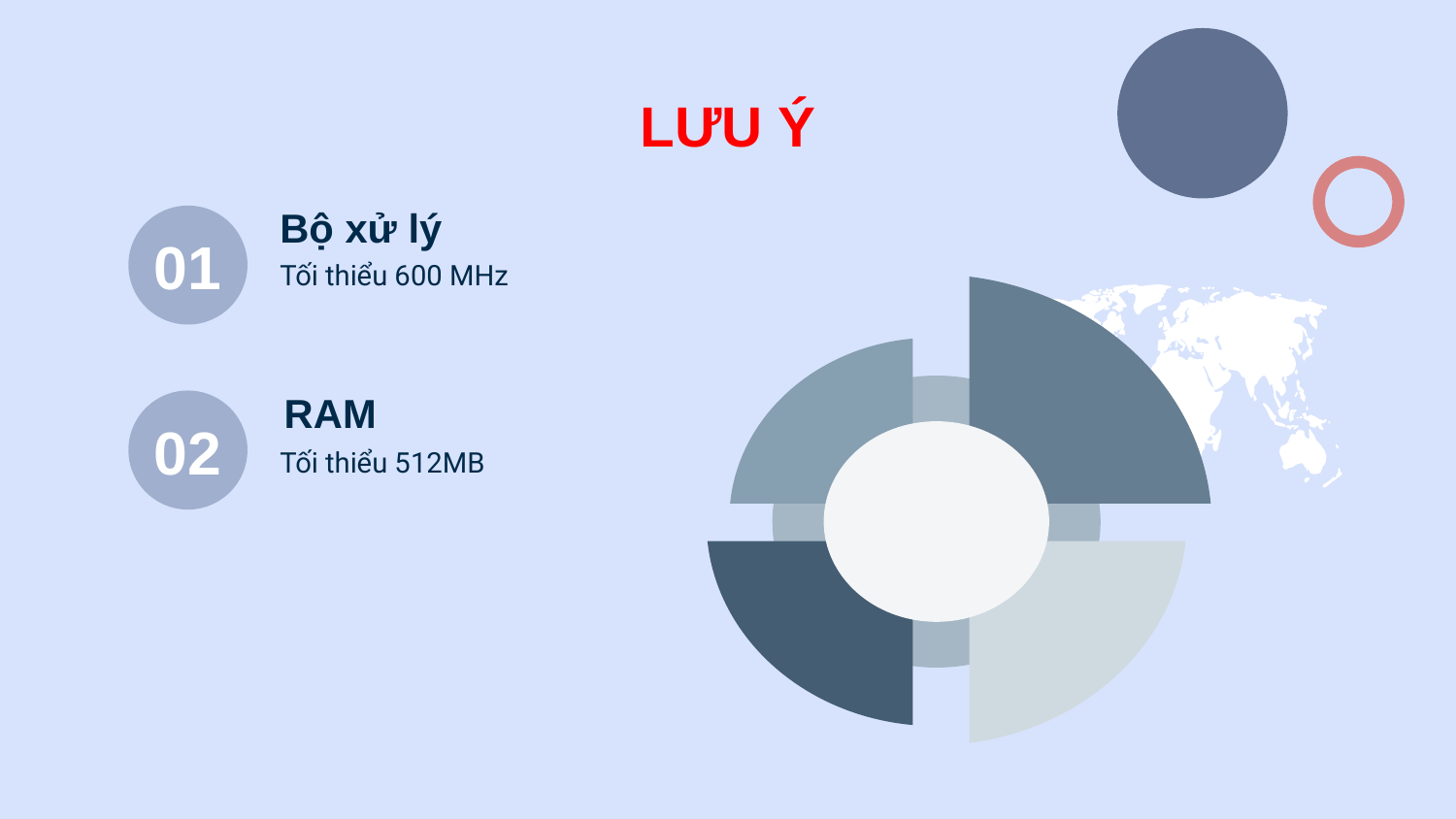

# LƯU Ý

Bộ xử lý

01
Tối thiểu 600 MHz

RAM

02
03
Tối thiểu 512MB